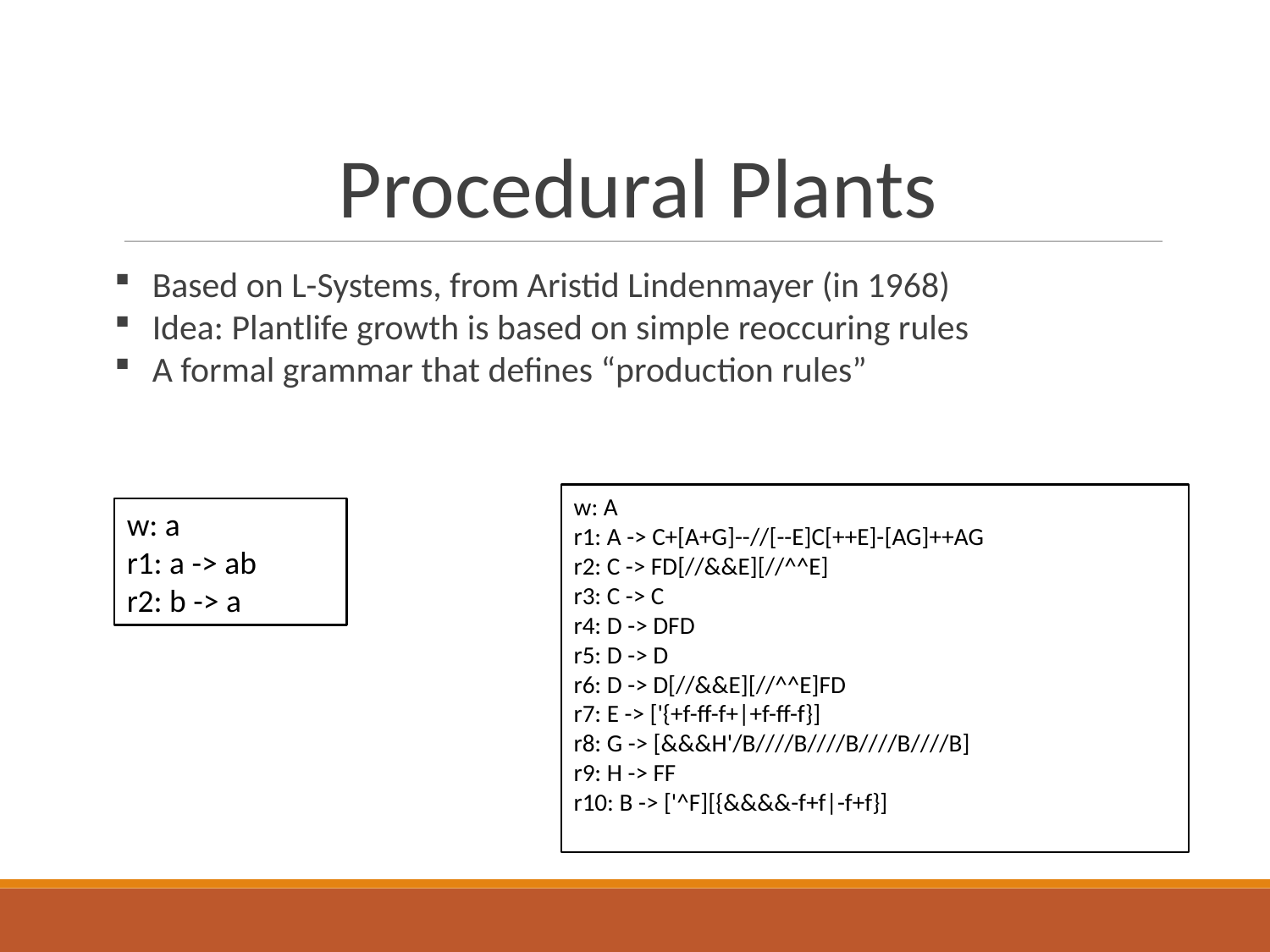

Procedural Plants
 Based on L-Systems, from Aristid Lindenmayer (in 1968)
 Idea: Plantlife growth is based on simple reoccuring rules
 A formal grammar that defines “production rules”

w: A
r1: A -> C+[A+G]--//[--E]C[++E]-[AG]++AG
r2: C -> FD[//&&E][//^^E]
r3: C -> C
r4: D -> DFD
r5: D -> D
r6: D -> D[//&&E][//^^E]FD
r7: E -> ['{+f-ff-f+|+f-ff-f}]
r8: G -> [&&&H'/B////B////B////B////B]
r9: H -> FF
r10: B -> ['^F][{&&&&-f+f|-f+f}]
w: a
r1: a -> ab
r2: b -> a